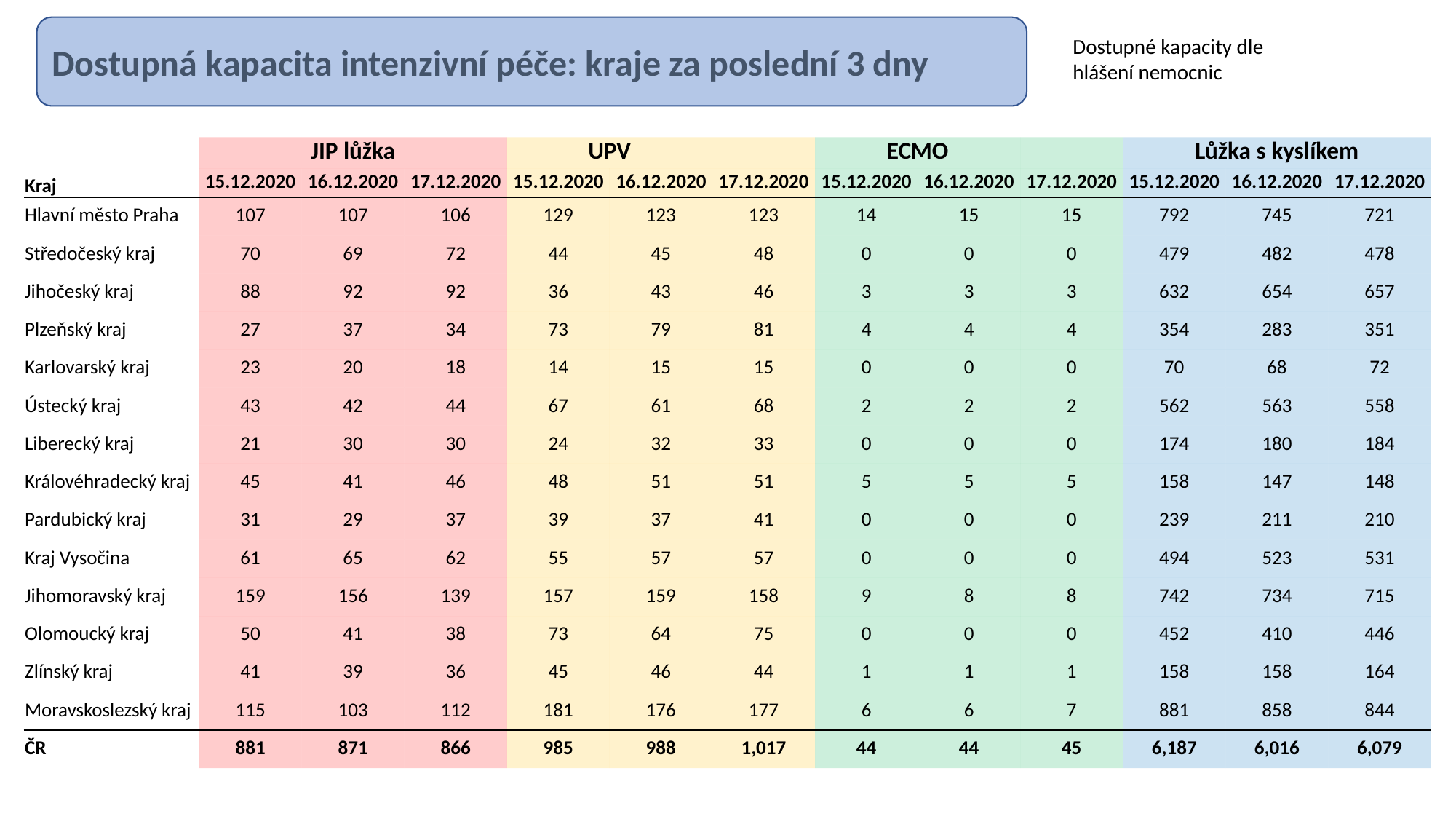

Dostupná kapacita intenzivní péče: kraje za poslední 3 dny
Dostupné kapacity dle hlášení nemocnic
|  | JIP lůžka |  |  | UPV |  |  | ECMO |  |  | Lůžka s kyslíkem |  |  |
| --- | --- | --- | --- | --- | --- | --- | --- | --- | --- | --- | --- | --- |
| Kraj | 15.12.2020 | 16.12.2020 | 17.12.2020 | 15.12.2020 | 16.12.2020 | 17.12.2020 | 15.12.2020 | 16.12.2020 | 17.12.2020 | 15.12.2020 | 16.12.2020 | 17.12.2020 |
| Hlavní město Praha | 107 | 107 | 106 | 129 | 123 | 123 | 14 | 15 | 15 | 792 | 745 | 721 |
| Středočeský kraj | 70 | 69 | 72 | 44 | 45 | 48 | 0 | 0 | 0 | 479 | 482 | 478 |
| Jihočeský kraj | 88 | 92 | 92 | 36 | 43 | 46 | 3 | 3 | 3 | 632 | 654 | 657 |
| Plzeňský kraj | 27 | 37 | 34 | 73 | 79 | 81 | 4 | 4 | 4 | 354 | 283 | 351 |
| Karlovarský kraj | 23 | 20 | 18 | 14 | 15 | 15 | 0 | 0 | 0 | 70 | 68 | 72 |
| Ústecký kraj | 43 | 42 | 44 | 67 | 61 | 68 | 2 | 2 | 2 | 562 | 563 | 558 |
| Liberecký kraj | 21 | 30 | 30 | 24 | 32 | 33 | 0 | 0 | 0 | 174 | 180 | 184 |
| Královéhradecký kraj | 45 | 41 | 46 | 48 | 51 | 51 | 5 | 5 | 5 | 158 | 147 | 148 |
| Pardubický kraj | 31 | 29 | 37 | 39 | 37 | 41 | 0 | 0 | 0 | 239 | 211 | 210 |
| Kraj Vysočina | 61 | 65 | 62 | 55 | 57 | 57 | 0 | 0 | 0 | 494 | 523 | 531 |
| Jihomoravský kraj | 159 | 156 | 139 | 157 | 159 | 158 | 9 | 8 | 8 | 742 | 734 | 715 |
| Olomoucký kraj | 50 | 41 | 38 | 73 | 64 | 75 | 0 | 0 | 0 | 452 | 410 | 446 |
| Zlínský kraj | 41 | 39 | 36 | 45 | 46 | 44 | 1 | 1 | 1 | 158 | 158 | 164 |
| Moravskoslezský kraj | 115 | 103 | 112 | 181 | 176 | 177 | 6 | 6 | 7 | 881 | 858 | 844 |
| ČR | 881 | 871 | 866 | 985 | 988 | 1,017 | 44 | 44 | 45 | 6,187 | 6,016 | 6,079 |